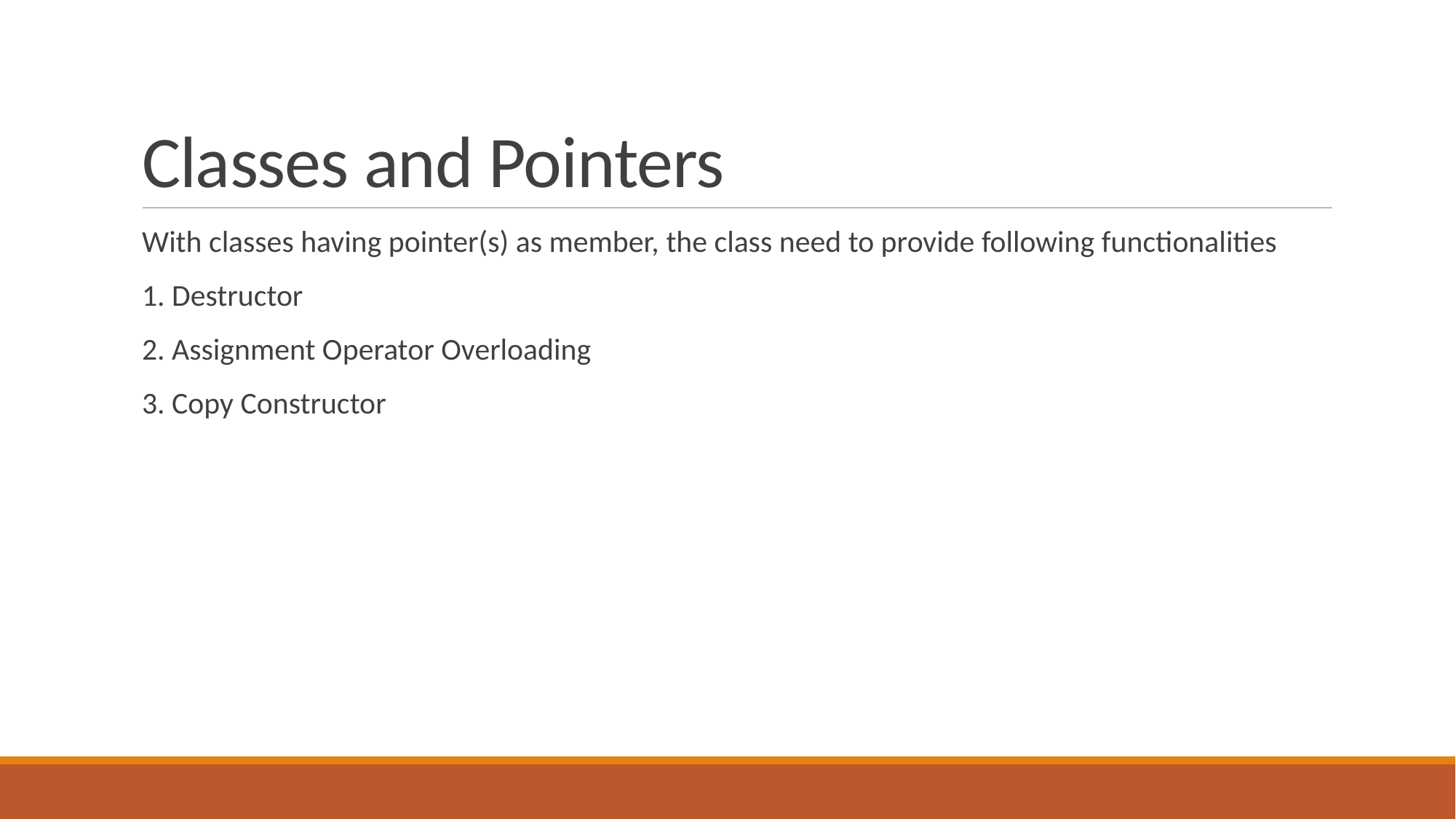

# Classes and Pointers
With classes having pointer(s) as member, the class need to provide following functionalities
1. Destructor
2. Assignment Operator Overloading
3. Copy Constructor